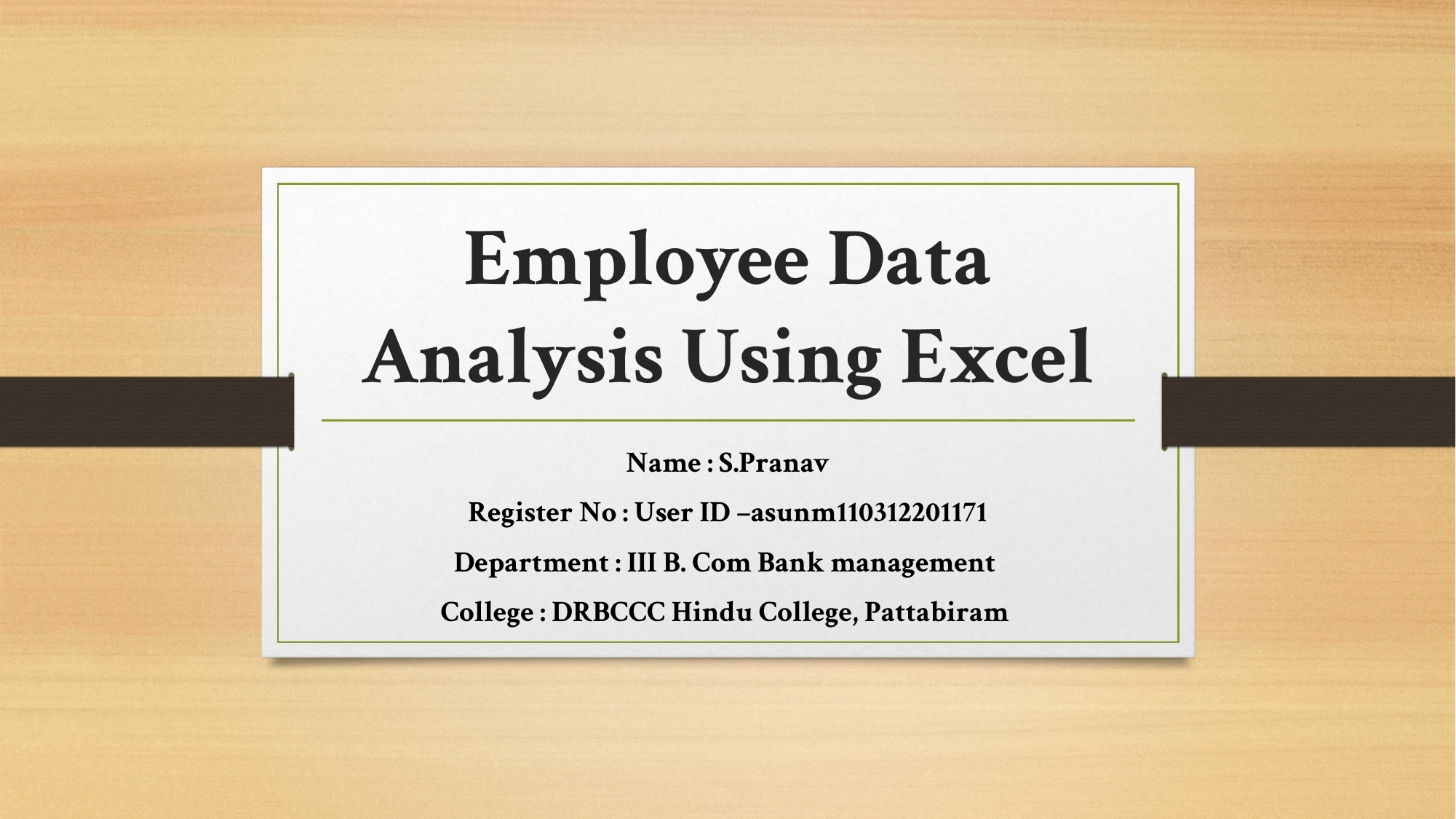

# Employee Data Analysis Using Excel
Name : S.Pranav
Register No : User ID –asunm110312201171
Department : III B. Com Bank management
College : DRBCCC Hindu College, Pattabiram